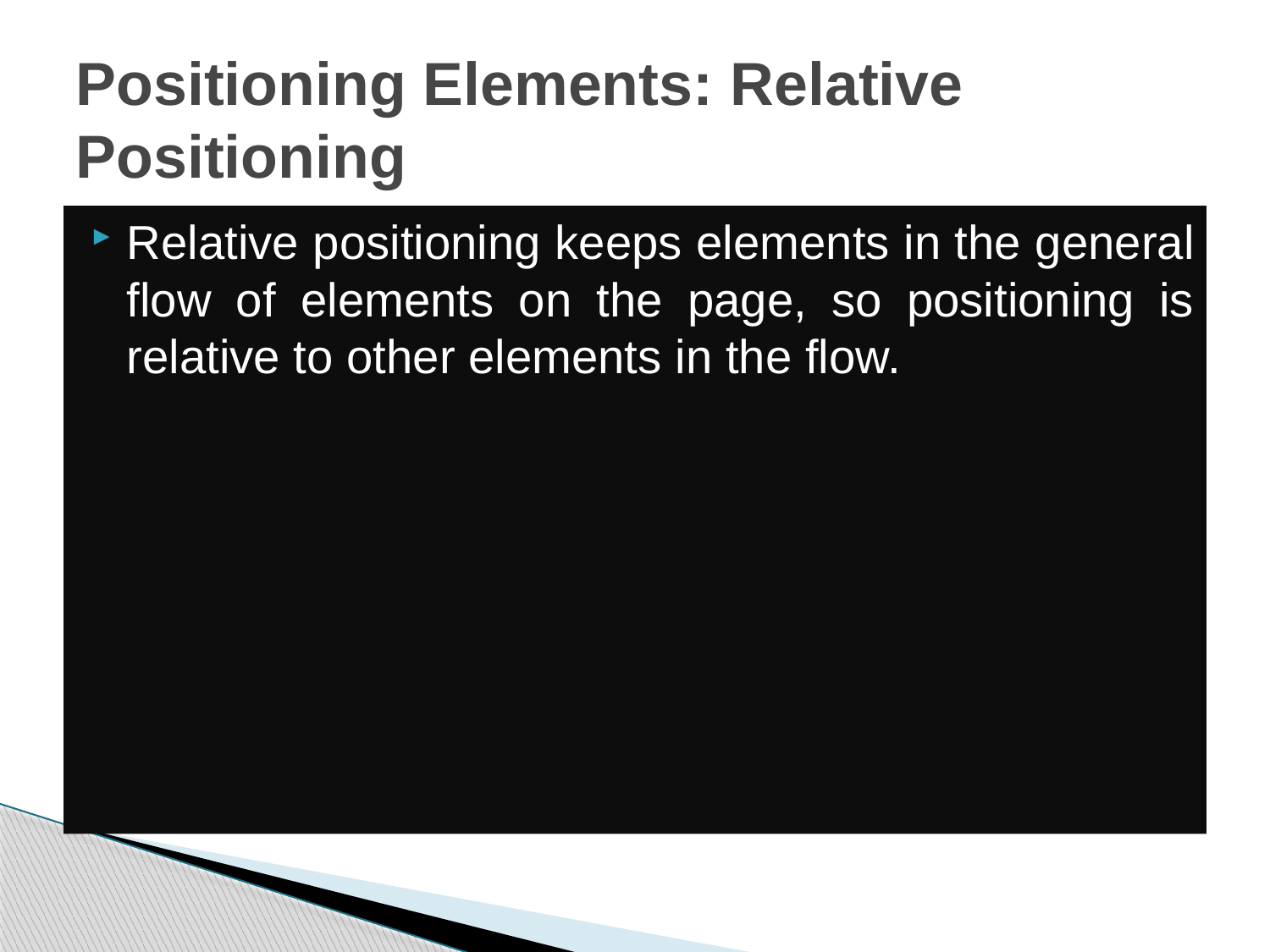

# Positioning Elements: Relative Positioning
Relative positioning keeps elements in the general flow of elements on the page, so positioning is relative to other elements in the flow.